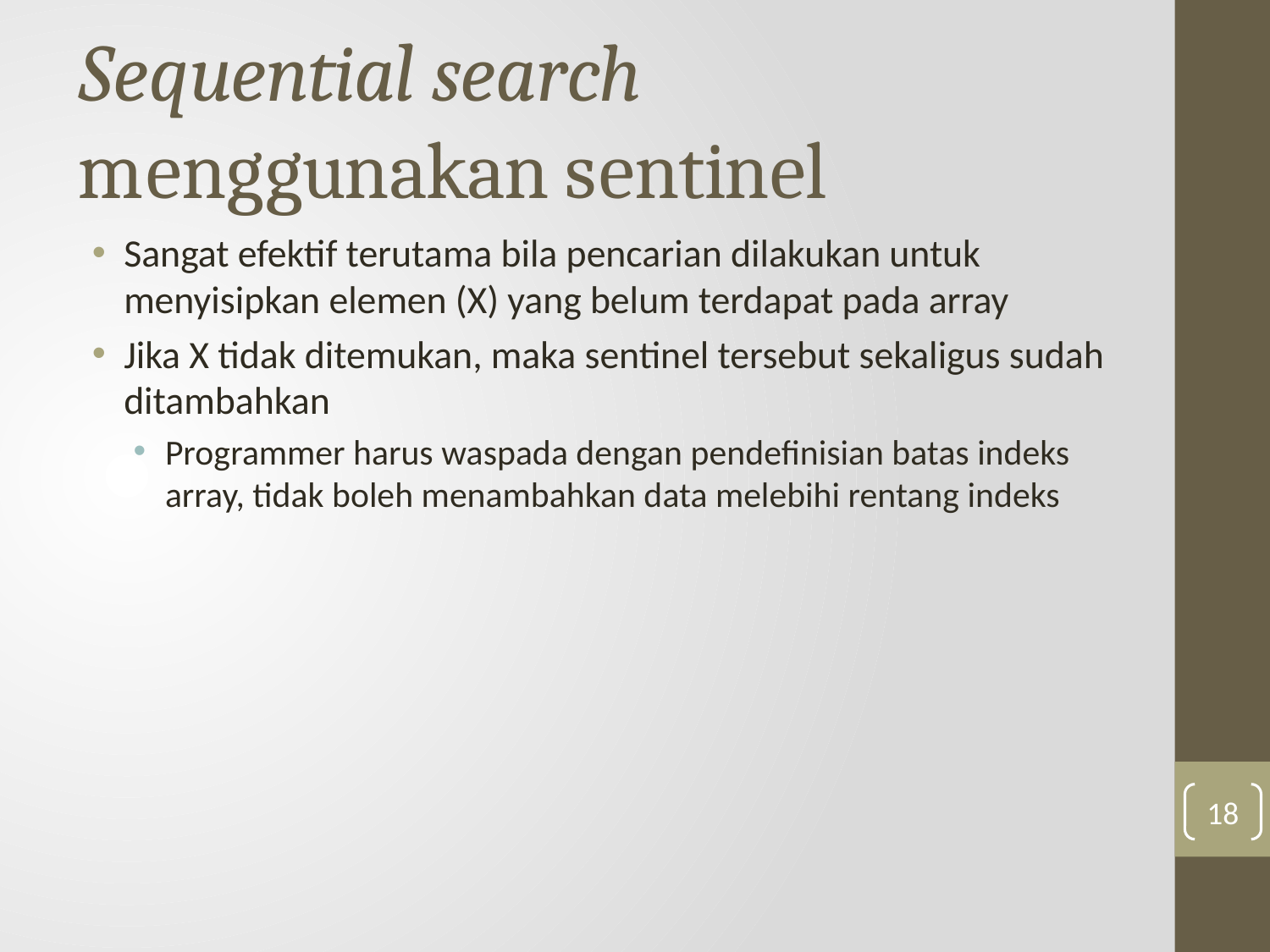

# Sequential search menggunakan sentinel
Sangat efektif terutama bila pencarian dilakukan untuk menyisipkan elemen (X) yang belum terdapat pada array
Jika X tidak ditemukan, maka sentinel tersebut sekaligus sudah ditambahkan
Programmer harus waspada dengan pendefinisian batas indeks array, tidak boleh menambahkan data melebihi rentang indeks
18